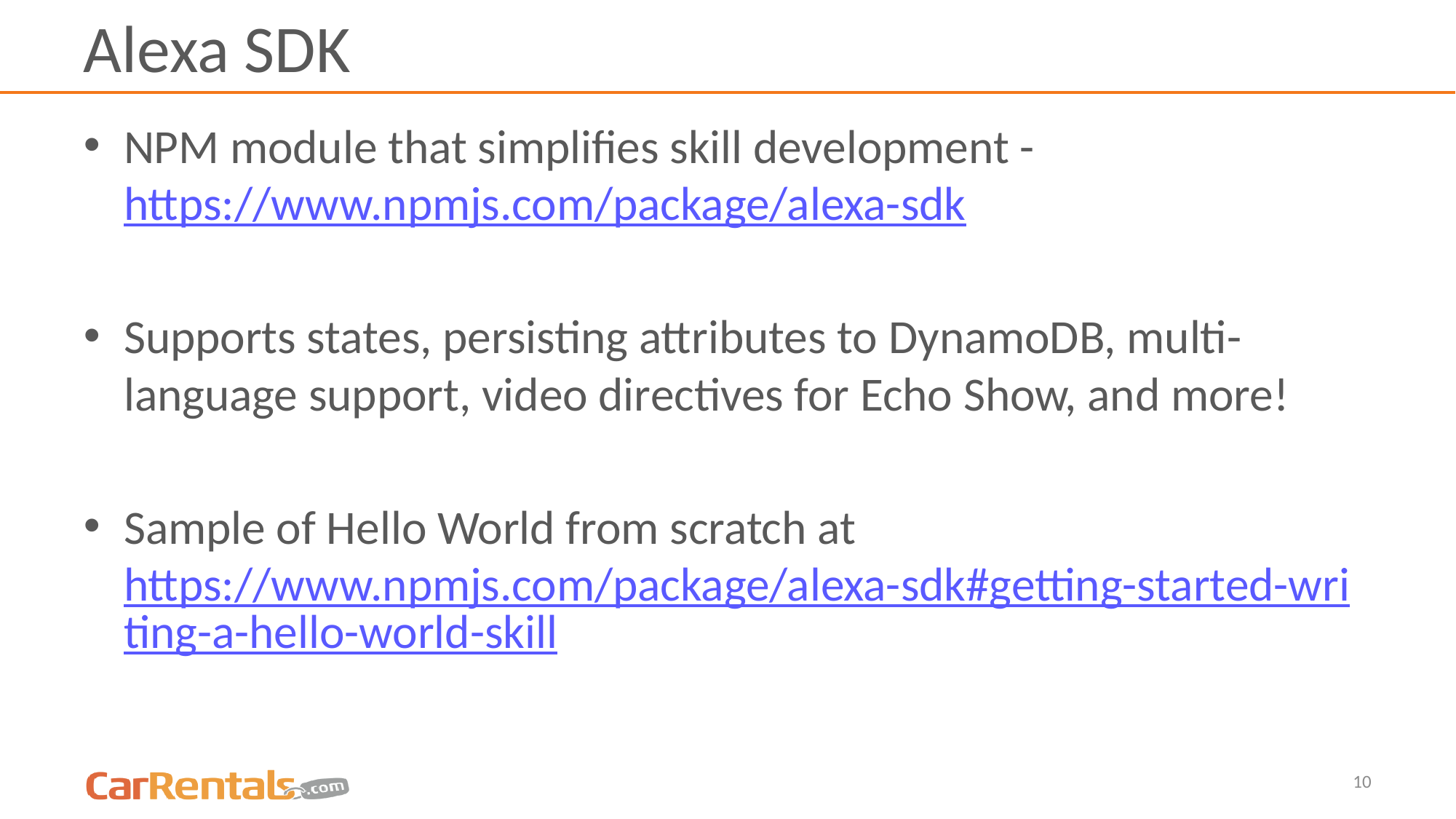

# Alexa SDK
NPM module that simplifies skill development - https://www.npmjs.com/package/alexa-sdk

Supports states, persisting attributes to DynamoDB, multi-language support, video directives for Echo Show, and more!

Sample of Hello World from scratch at https://www.npmjs.com/package/alexa-sdk#getting-started-writing-a-hello-world-skill
10